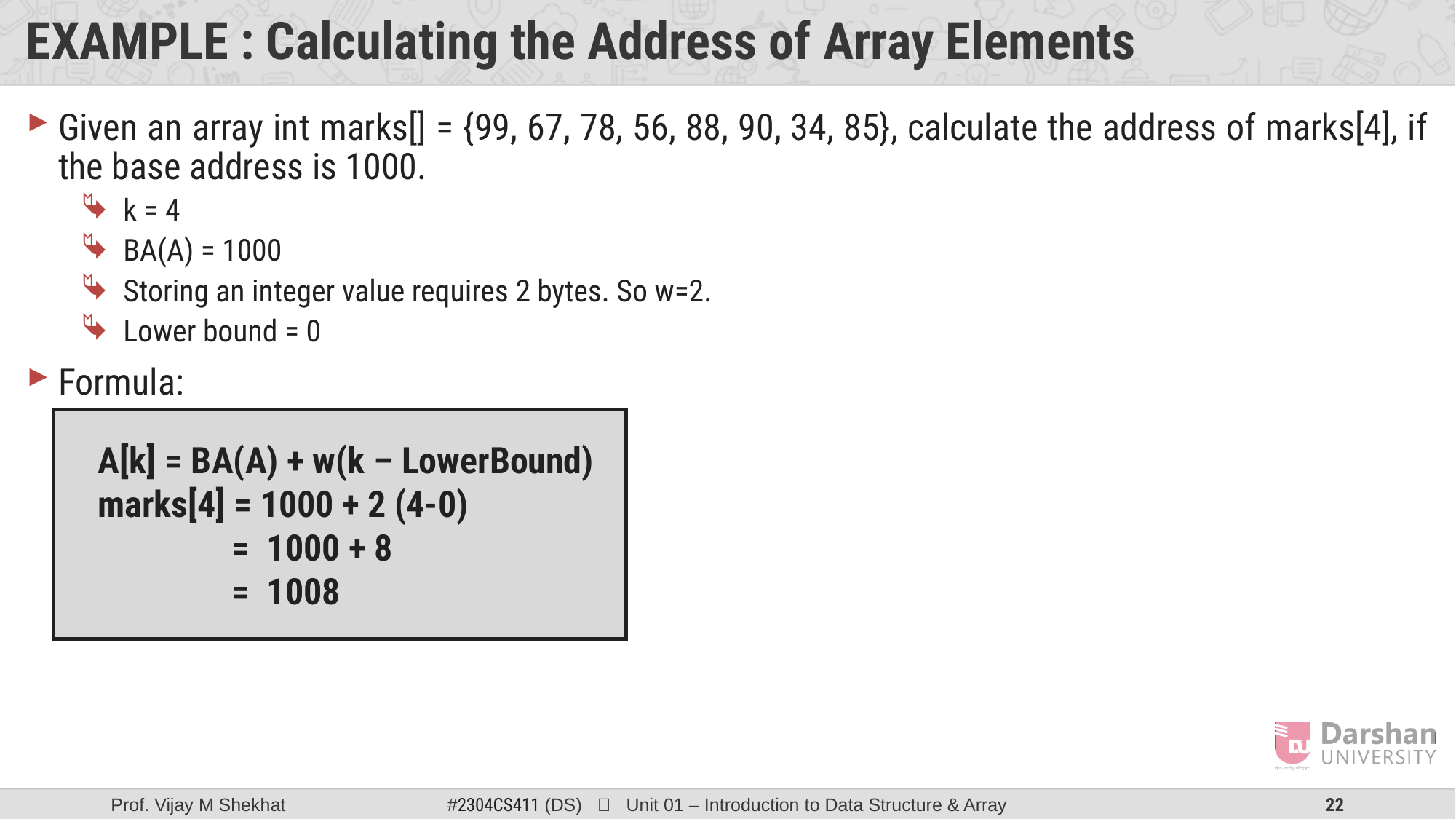

# EXAMPLE : Calculating the Address of Array Elements
Given an array int marks[] = {99, 67, 78, 56, 88, 90, 34, 85}, calculate the address of marks[4], if the base address is 1000.
k = 4
BA(A) = 1000
Storing an integer value requires 2 bytes. So w=2.
Lower bound = 0
Formula:

A[k] = BA(A) + w(k – LowerBound)
marks[4] = 1000 + 2 (4-0)
                =  1000 + 8
                =  1008